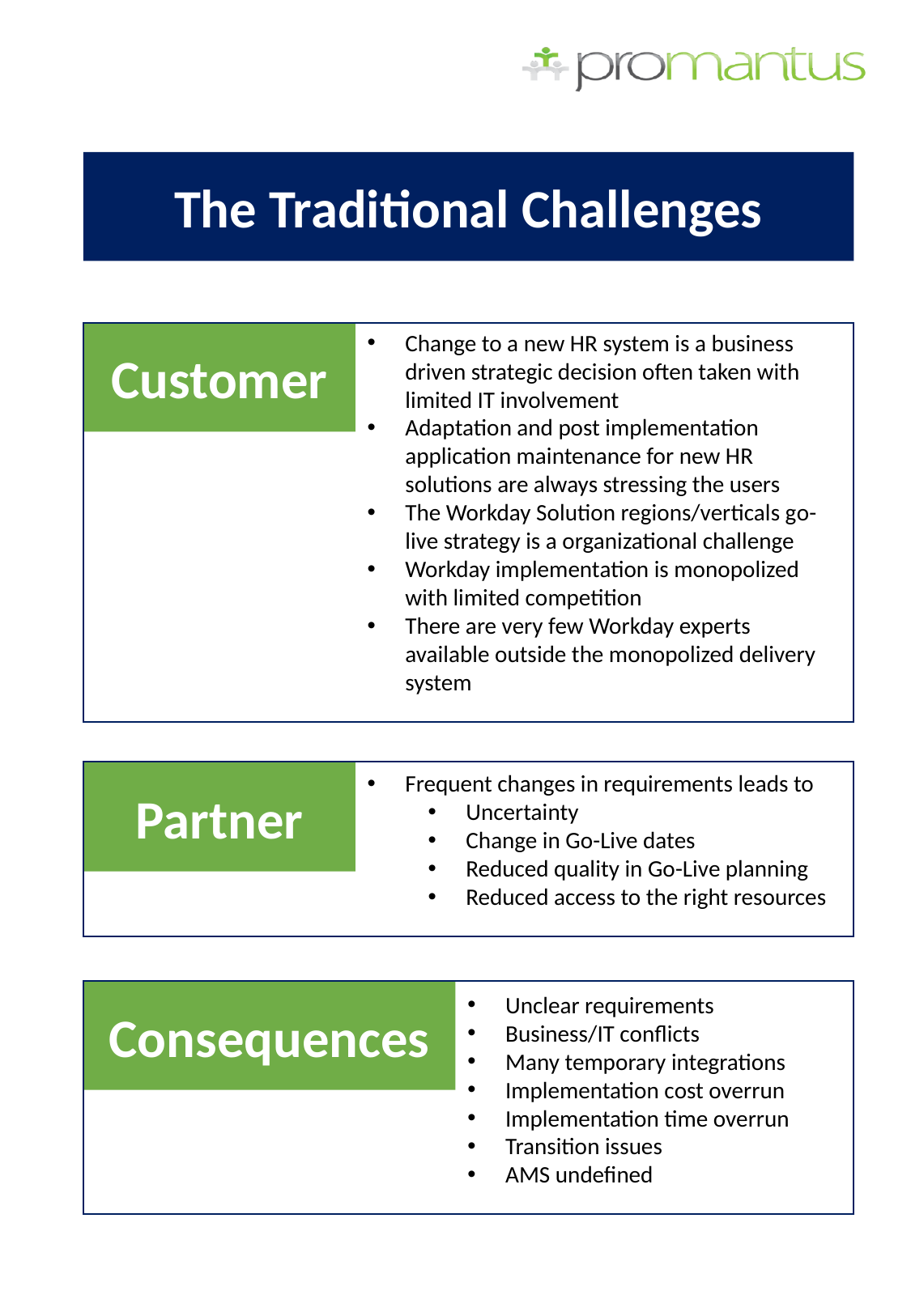

The Traditional Challenges
Change to a new HR system is a business driven strategic decision often taken with limited IT involvement
Adaptation and post implementation application maintenance for new HR solutions are always stressing the users
The Workday Solution regions/verticals go-live strategy is a organizational challenge
Workday implementation is monopolized with limited competition
There are very few Workday experts available outside the monopolized delivery system
Customer

Partner
Frequent changes in requirements leads to
Uncertainty
Change in Go-Live dates
Reduced quality in Go-Live planning
Reduced access to the right resources

Consequences
Unclear requirements
Business/IT conflicts
Many temporary integrations
Implementation cost overrun
Implementation time overrun
Transition issues
AMS undefined